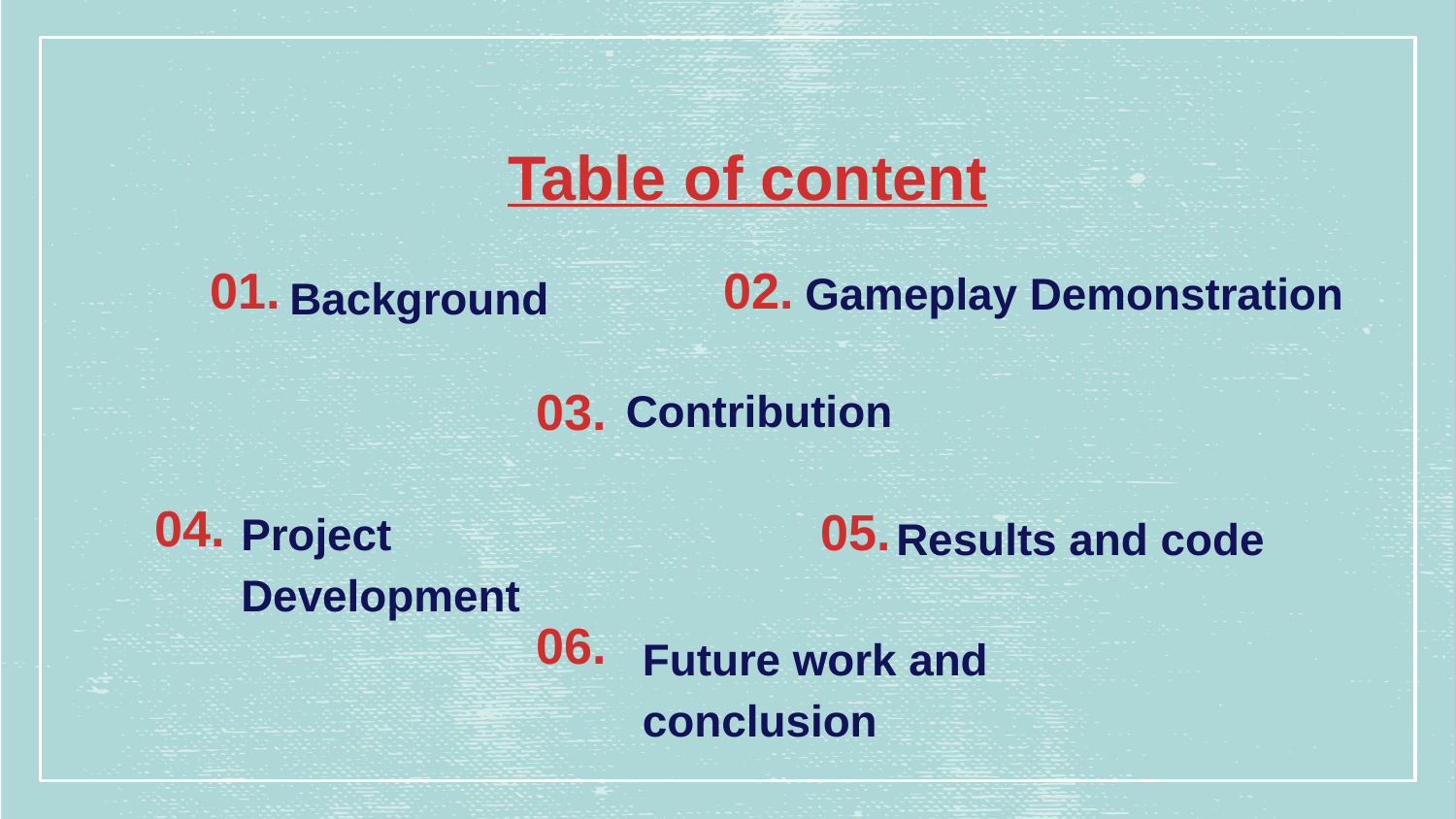

Table of content
# 01.
Gameplay Demonstration

02.
Background

03.
Contribution
04.
Project Development

05.
Results and code

06.
Future work and conclusion